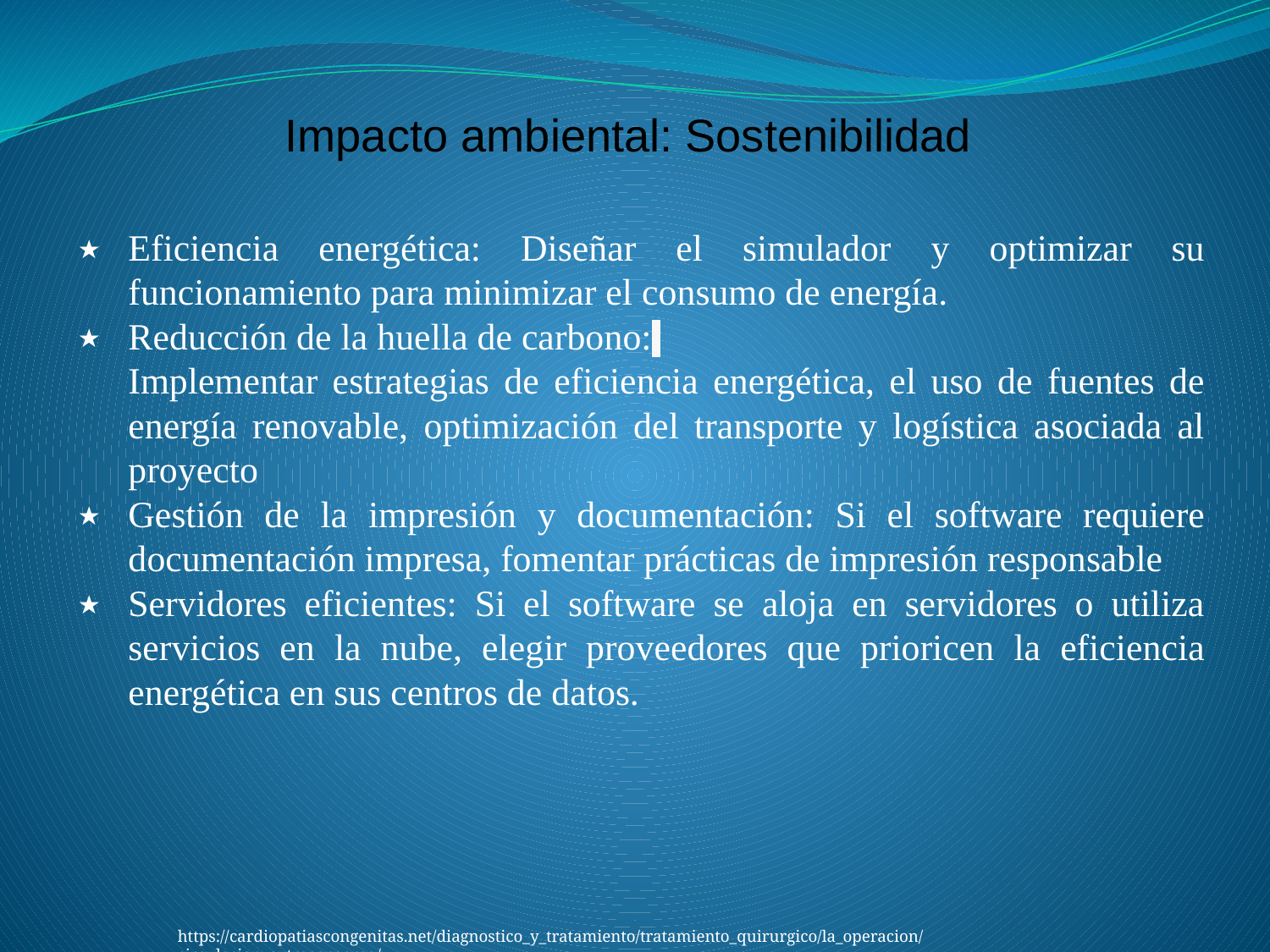

Impacto ambiental: Sostenibilidad

Eficiencia energética: Diseñar el simulador y optimizar su funcionamiento para minimizar el consumo de energía.
Reducción de la huella de carbono:
Implementar estrategias de eficiencia energética, el uso de fuentes de energía renovable, optimización del transporte y logística asociada al proyecto
Gestión de la impresión y documentación: Si el software requiere documentación impresa, fomentar prácticas de impresión responsable
Servidores eficientes: Si el software se aloja en servidores o utiliza servicios en la nube, elegir proveedores que prioricen la eficiencia energética en sus centros de datos.
https://cardiopatiascongenitas.net/diagnostico_y_tratamiento/tratamiento_quirurgico/la_operacion/circulacion_extracorporea/